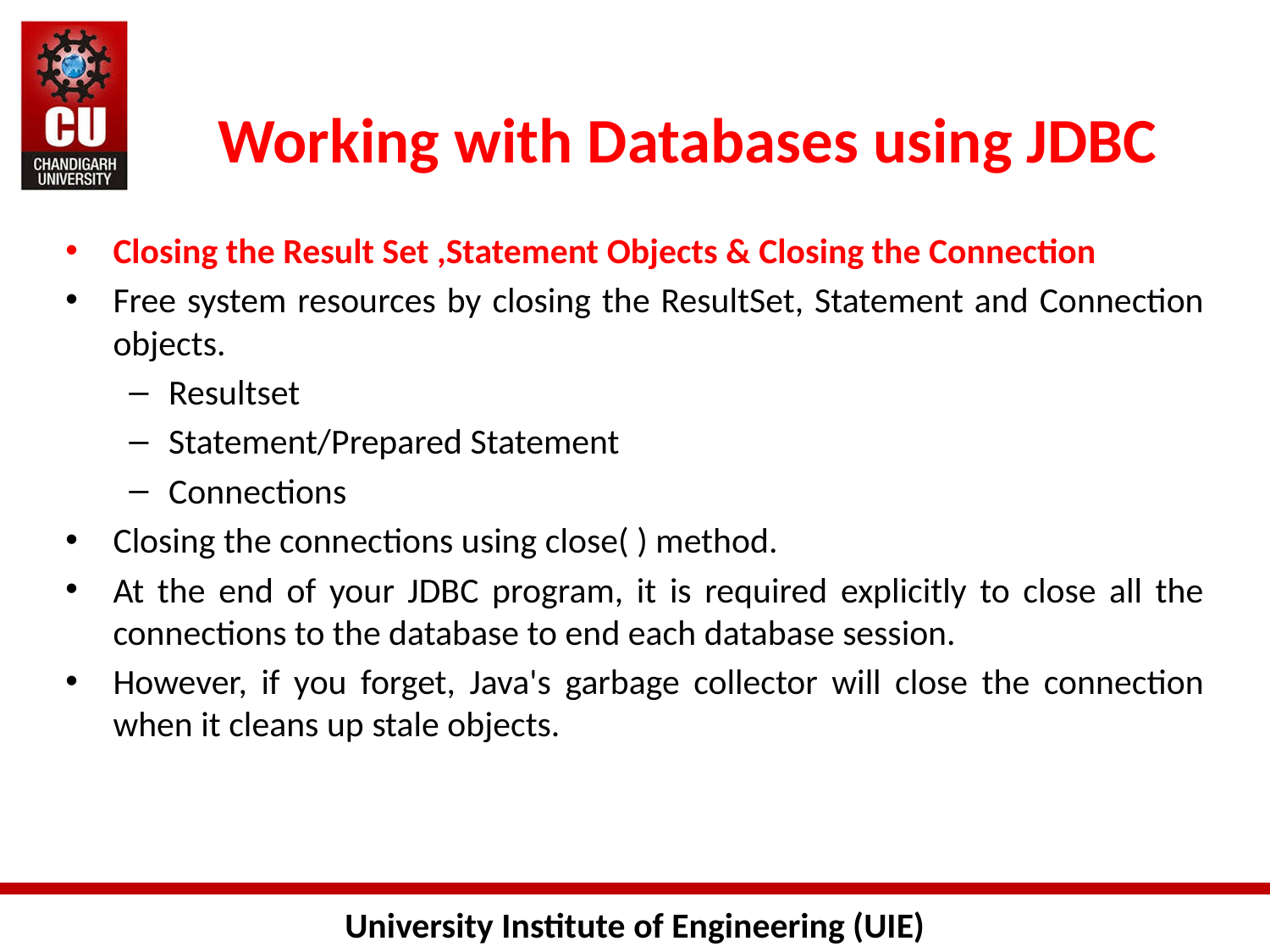

# Working with Databases using JDBC
Closing the Result Set ,Statement Objects & Closing the Connection
Free system resources by closing the ResultSet, Statement and Connection objects.
Resultset
Statement/Prepared Statement
Connections
Closing the connections using close( ) method.
At the end of your JDBC program, it is required explicitly to close all the connections to the database to end each database session.
However, if you forget, Java's garbage collector will close the connection when it cleans up stale objects.